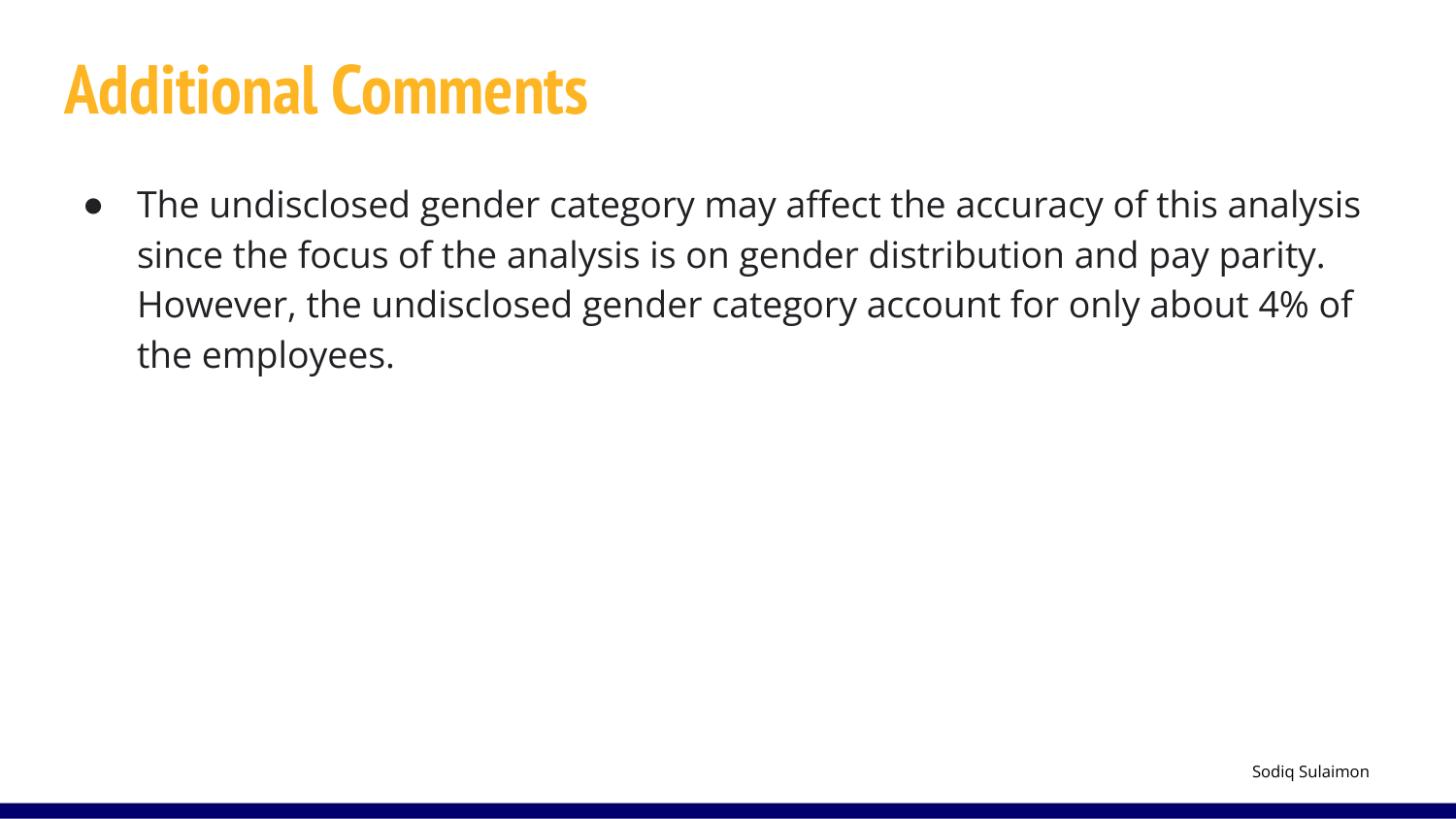

# Additional Comments
The undisclosed gender category may affect the accuracy of this analysis since the focus of the analysis is on gender distribution and pay parity. However, the undisclosed gender category account for only about 4% of the employees.